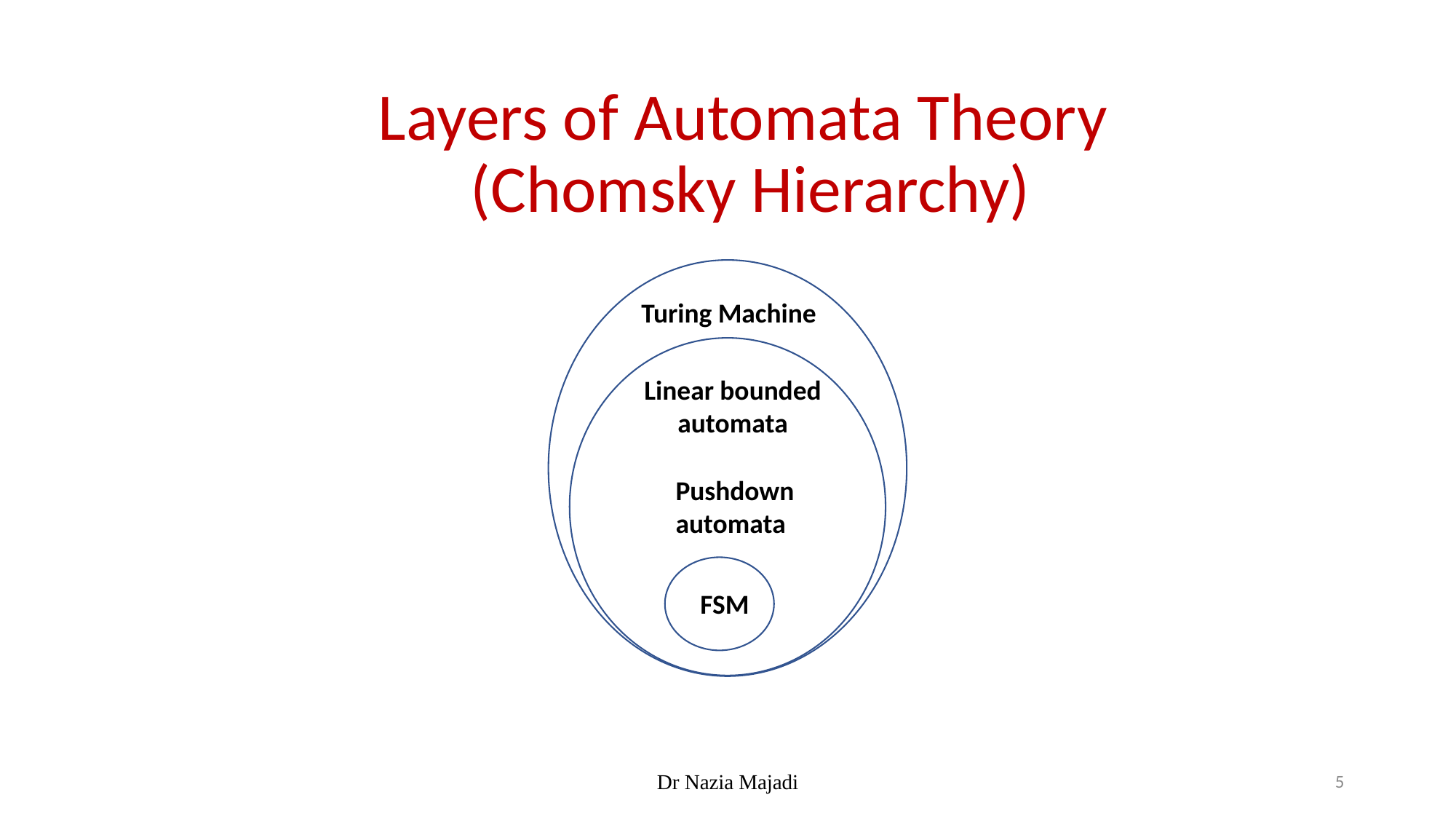

# Layers of Automata Theory (Chomsky Hierarchy)

Turing Machine

Linear bounded automata

Pushdown automata

FSM
Dr Nazia Majadi
5